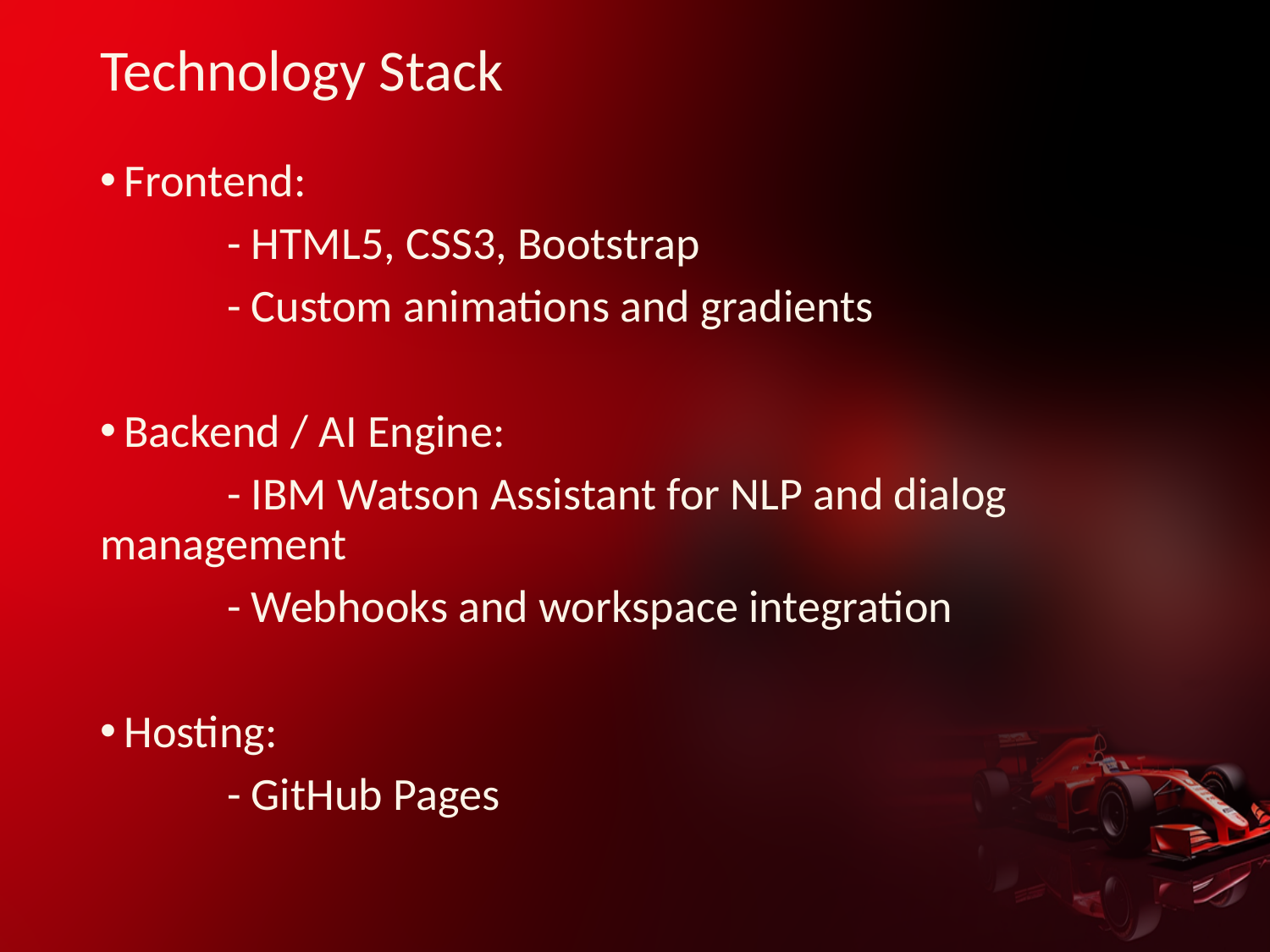

# Technology Stack
Frontend:
	- HTML5, CSS3, Bootstrap
	- Custom animations and gradients

Backend / AI Engine:
	- IBM Watson Assistant for NLP and dialog management
	- Webhooks and workspace integration

Hosting:
	- GitHub Pages